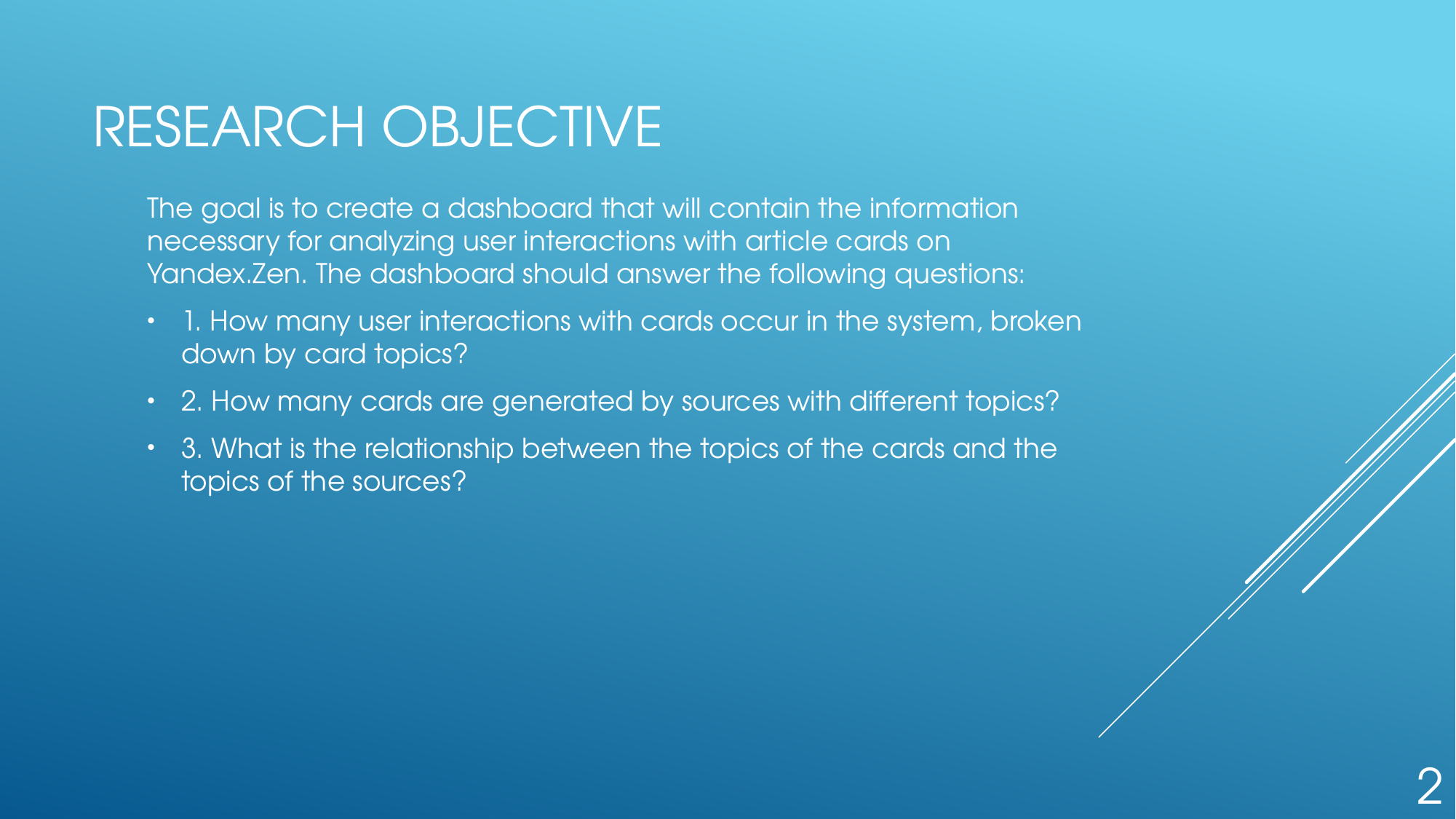

# research objective
The goal is to create a dashboard that will contain the information necessary for analyzing user interactions with article cards on Yandex.Zen. The dashboard should answer the following questions:
1. How many user interactions with cards occur in the system, broken down by card topics?
2. How many cards are generated by sources with different topics?
3. What is the relationship between the topics of the cards and the topics of the sources?
2